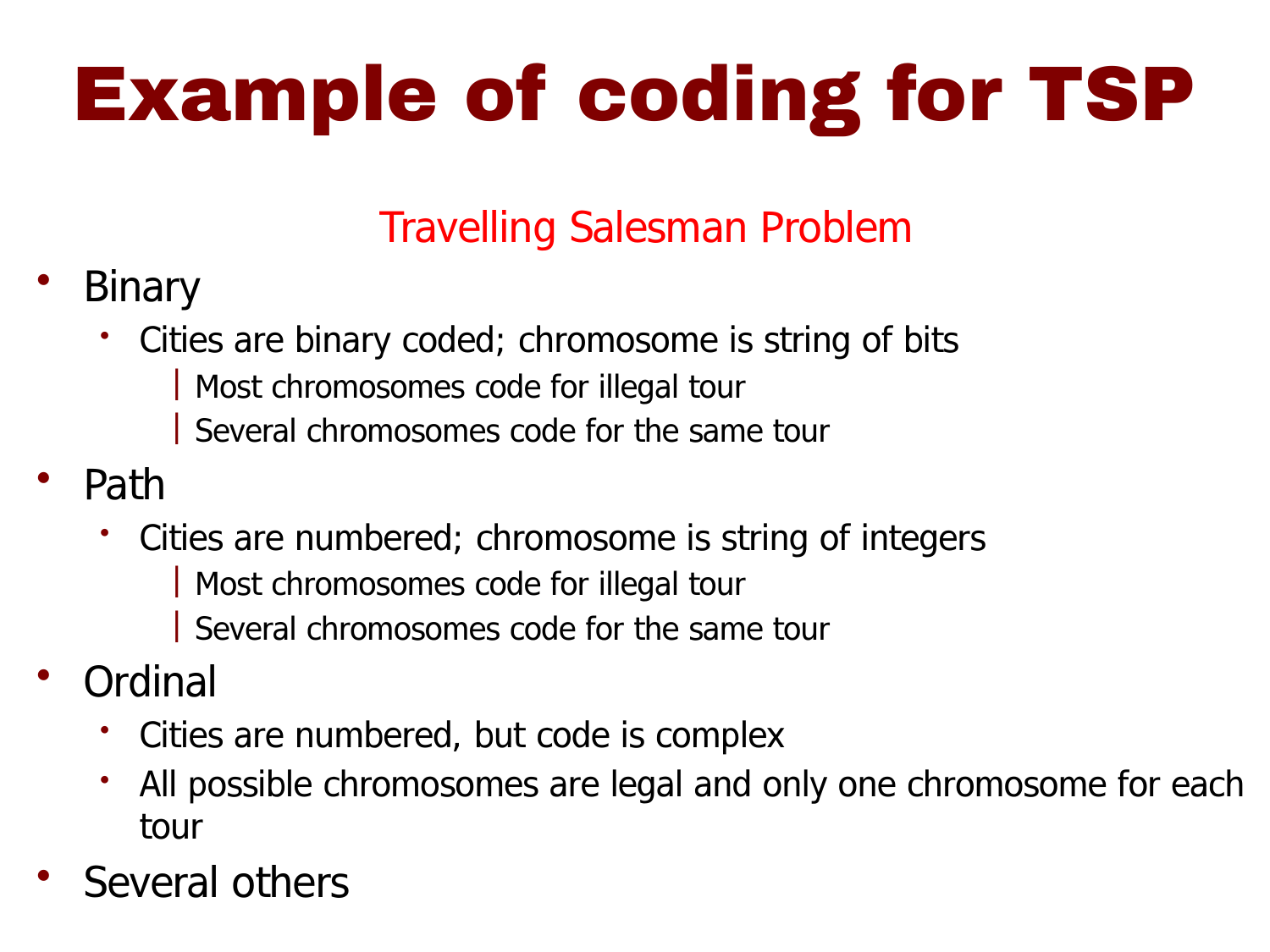

# Example of coding for TSP
Travelling Salesman Problem
Binary
Cities are binary coded; chromosome is string of bits
Most chromosomes code for illegal tour
Several chromosomes code for the same tour
Path
Cities are numbered; chromosome is string of integers
Most chromosomes code for illegal tour
Several chromosomes code for the same tour
Ordinal
Cities are numbered, but code is complex
All possible chromosomes are legal and only one chromosome for each tour
Several others